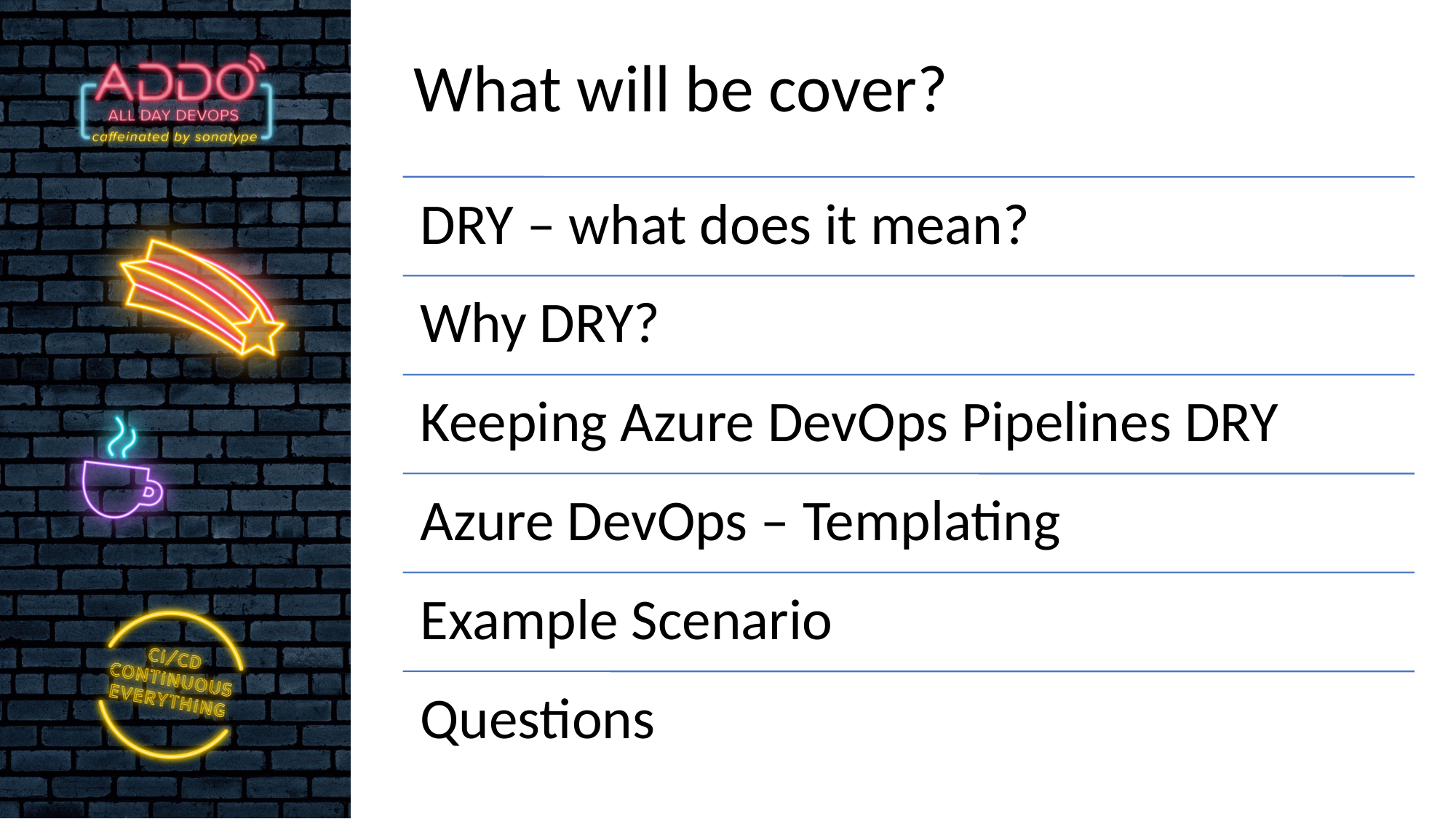

# What will be cover?
DRY – what does it mean?
Why DRY?
Keeping Azure DevOps Pipelines DRY
Azure DevOps – Templating
Example Scenario
Questions